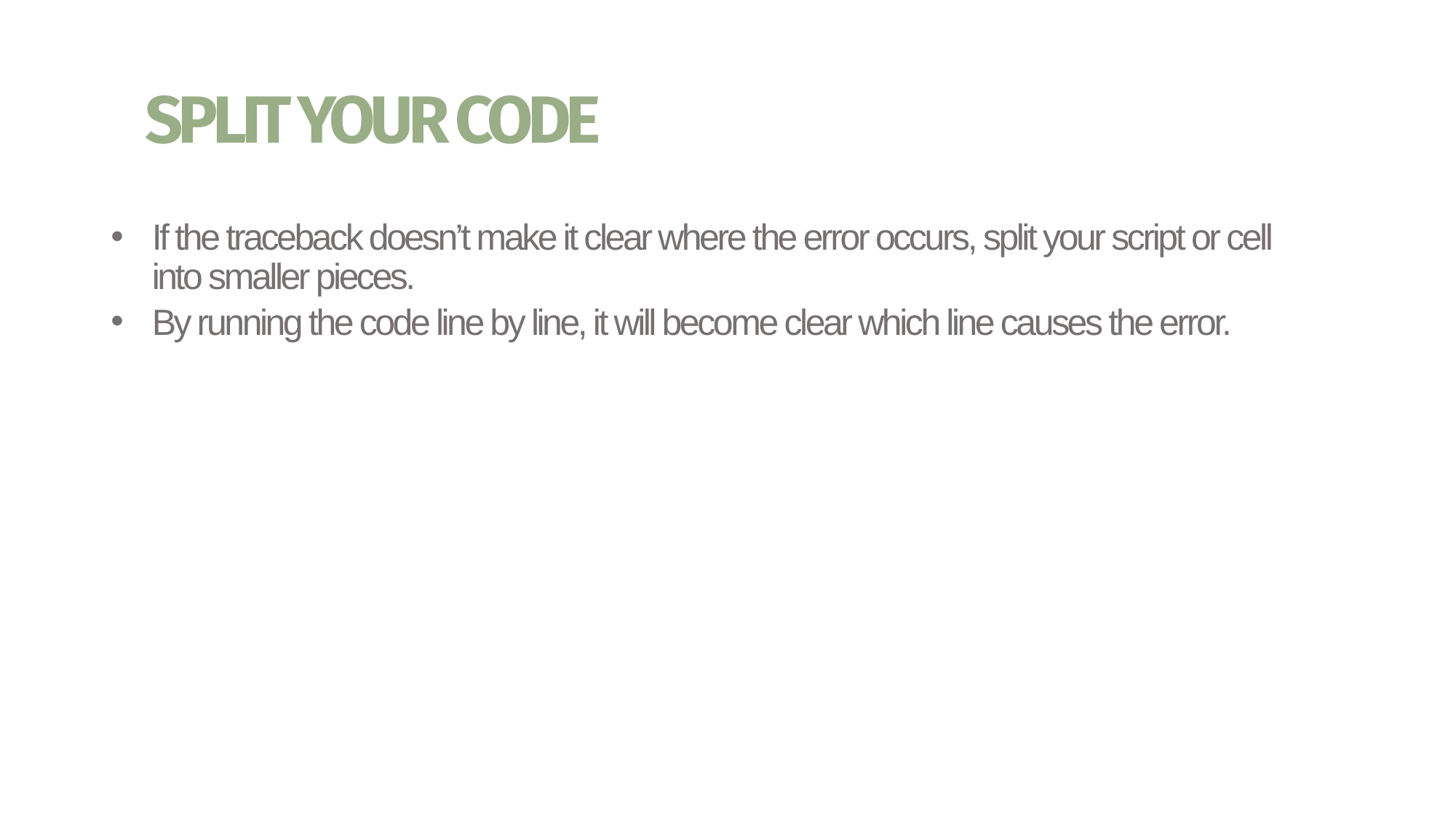

# SPLIT YOUR CODE
If the traceback doesn’t make it clear where the error occurs, split your script or cell into smaller pieces.
By running the code line by line, it will become clear which line causes the error.